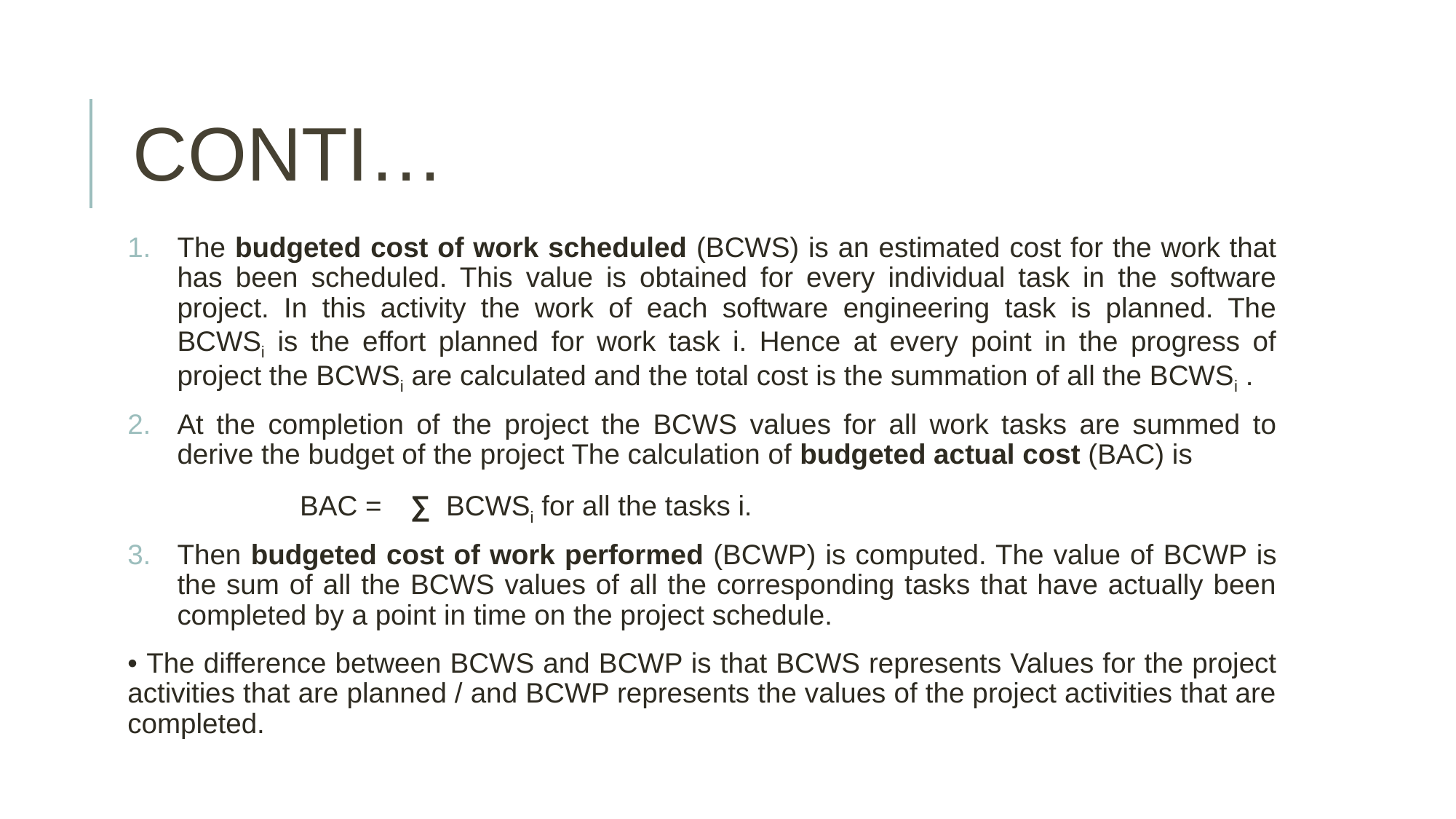

# CONTI…
The budgeted cost of work scheduled (BCWS) is an estimated cost for the work that has been scheduled. This value is obtained for every individual task in the software project. In this activity the work of each software engineering task is planned. The BCWSi is the effort planned for work task i. Hence at every point in the progress of project the BCWSi are calculated and the total cost is the summation of all the BCWSi .
At the completion of the project the BCWS values for all work tasks are summed to derive the budget of the project The calculation of budgeted actual cost (BAC) is
                      BAC =	 ∑  BCWSi for all the tasks i.
Then budgeted cost of work performed (BCWP) is computed. The value of BCWP is the sum of all the BCWS values of all the corresponding tasks that have actually been completed by a point in time on the project schedule.
• The difference between BCWS and BCWP is that BCWS represents Values for the project activities that are planned / and BCWP represents the values of the project activities that are completed.